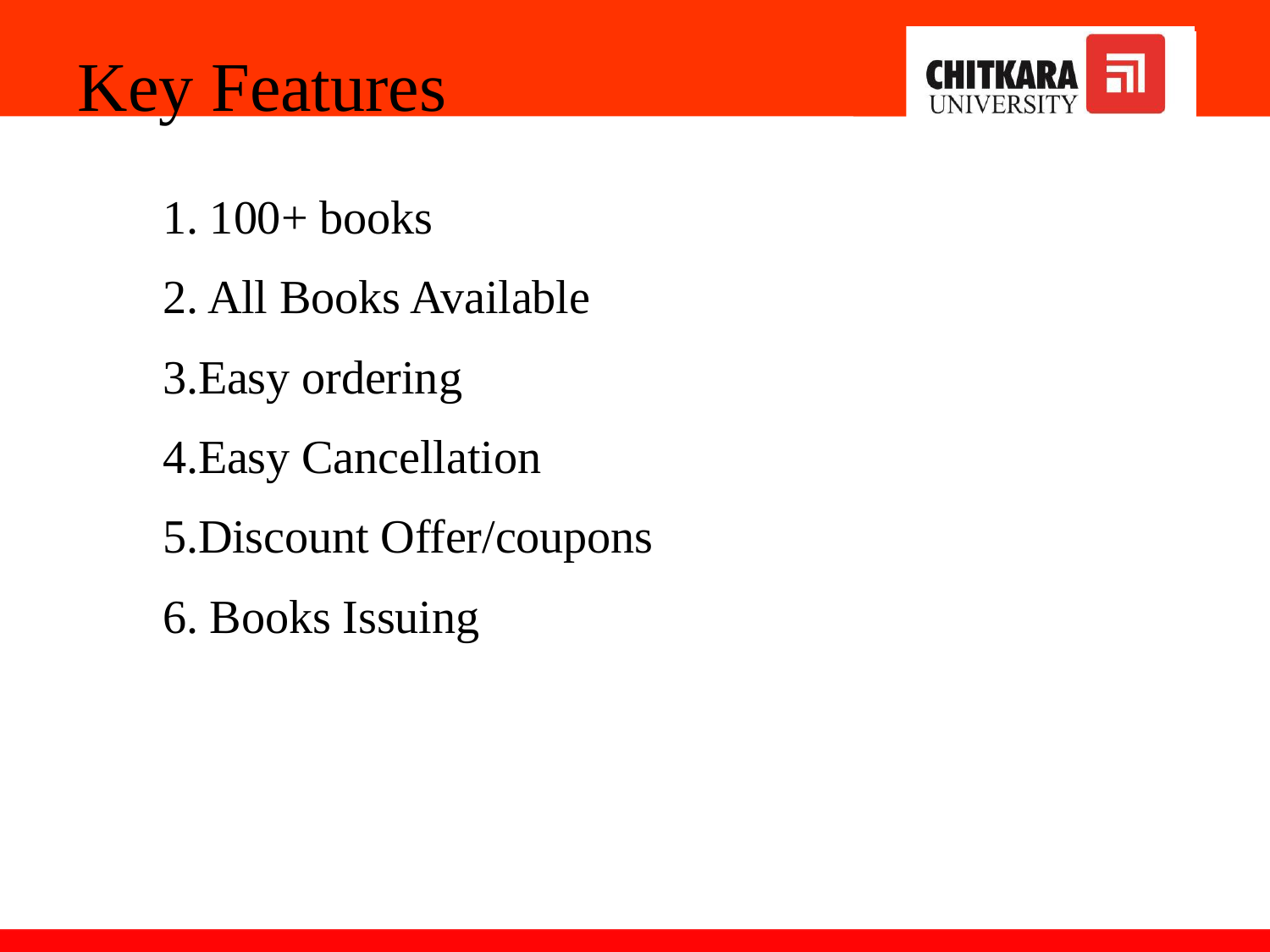

# Key Features
1. 100+ books
2. All Books Available
3.Easy ordering
4.Easy Cancellation
5.Discount Offer/coupons
6. Books Issuing